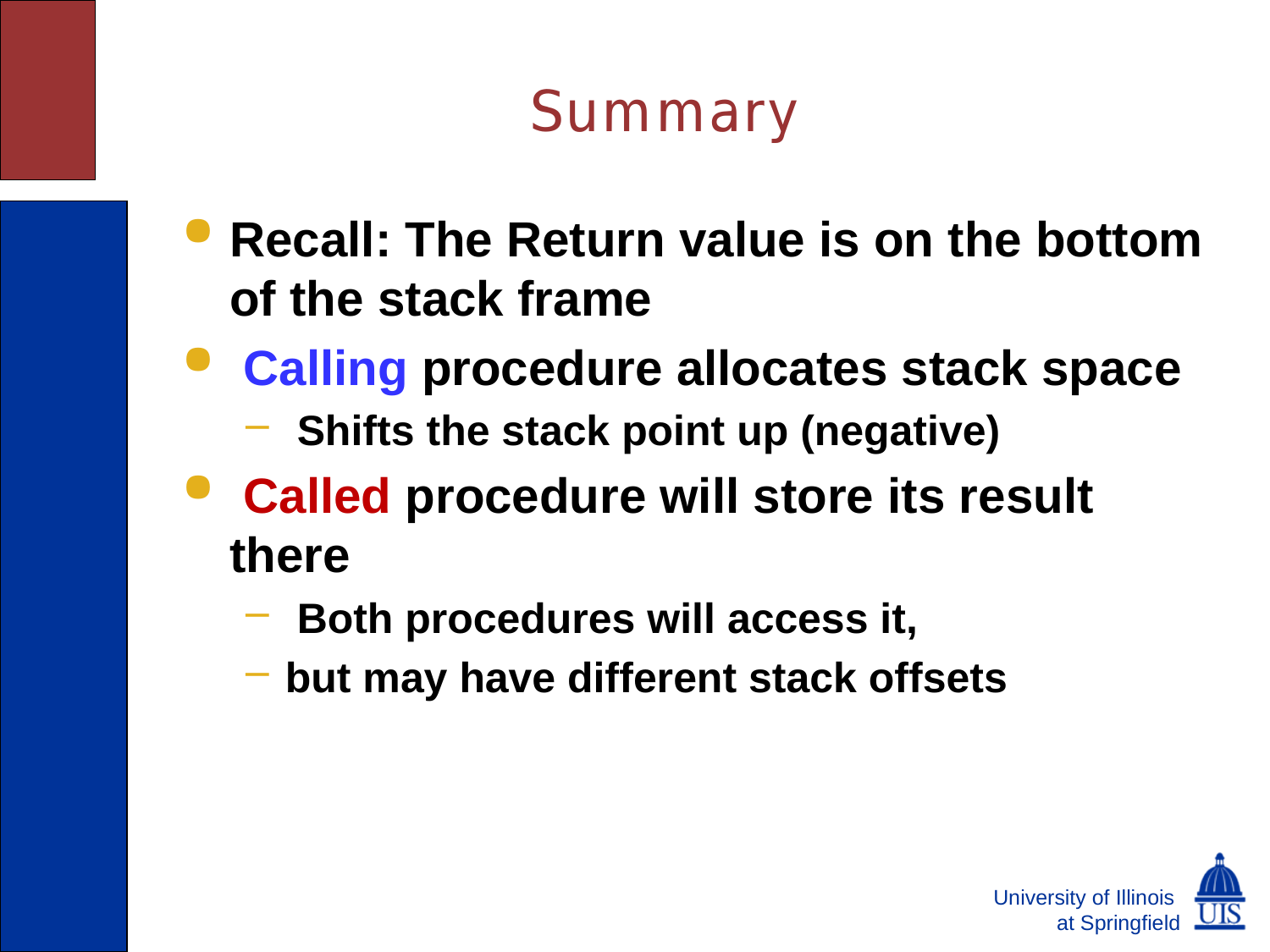

# Summary
Recall: The Return value is on the bottom of the stack frame
 Calling procedure allocates stack space
 Shifts the stack point up (negative)
 Called procedure will store its result there
 Both procedures will access it,
but may have different stack offsets